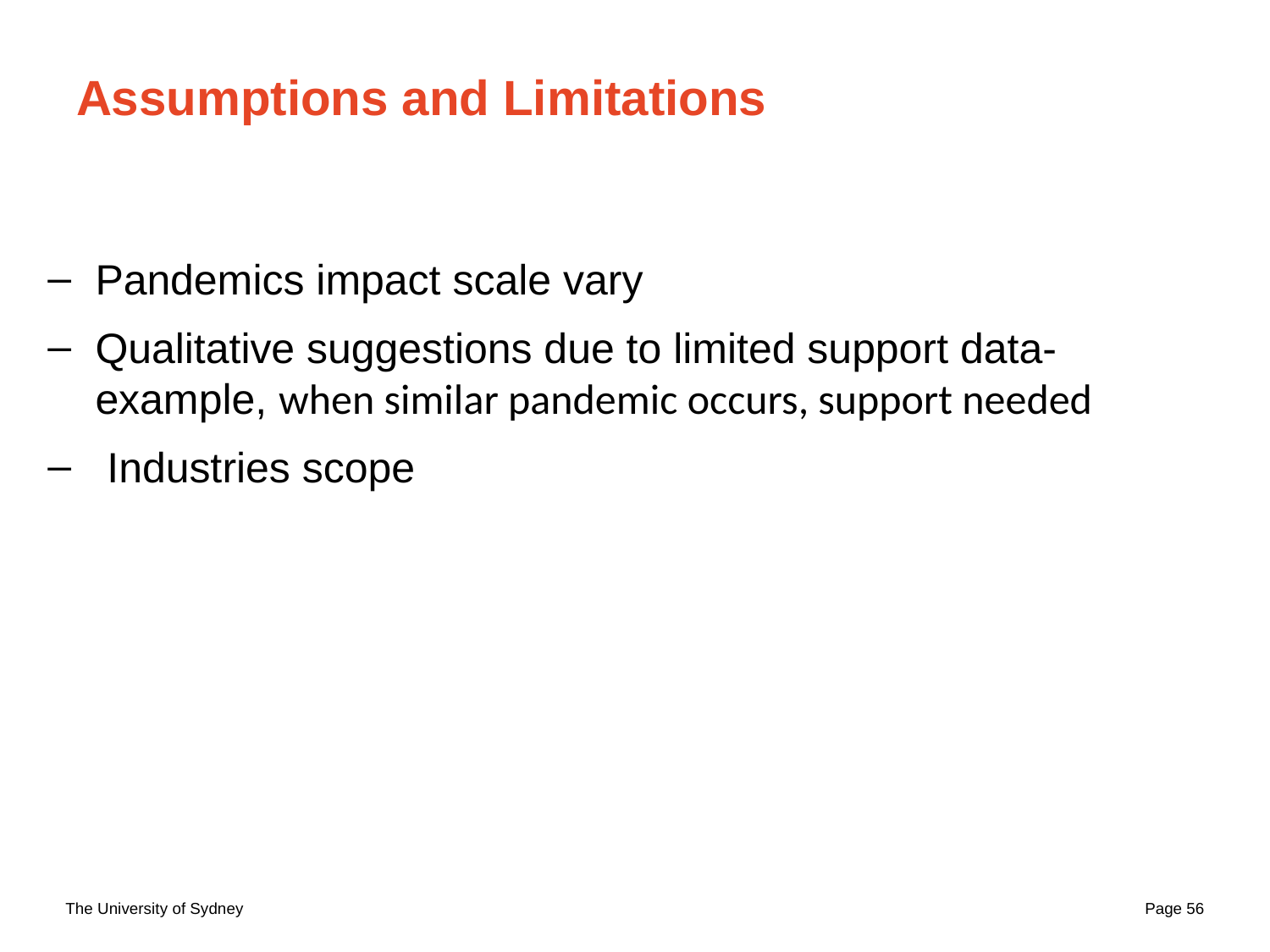

# Assumptions and Limitations

Pandemics impact scale vary
Qualitative suggestions due to limited support data- example, when similar pandemic occurs, support needed
 Industries scope